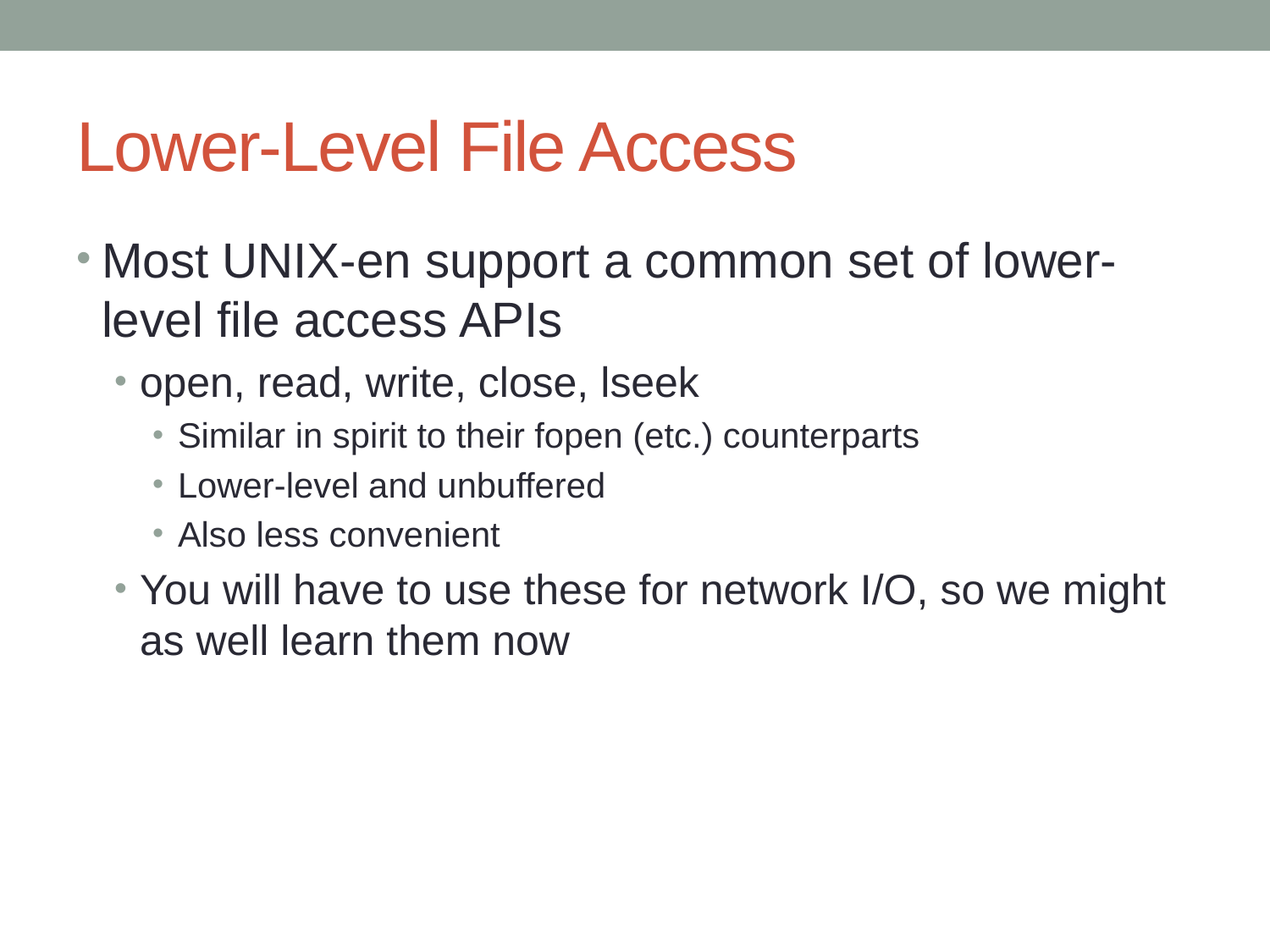

# Lower-Level File Access
Most UNIX-en support a common set of lower-level file access APIs
open, read, write, close, lseek
Similar in spirit to their fopen (etc.) counterparts
Lower-level and unbuffered
Also less convenient
You will have to use these for network I/O, so we might as well learn them now